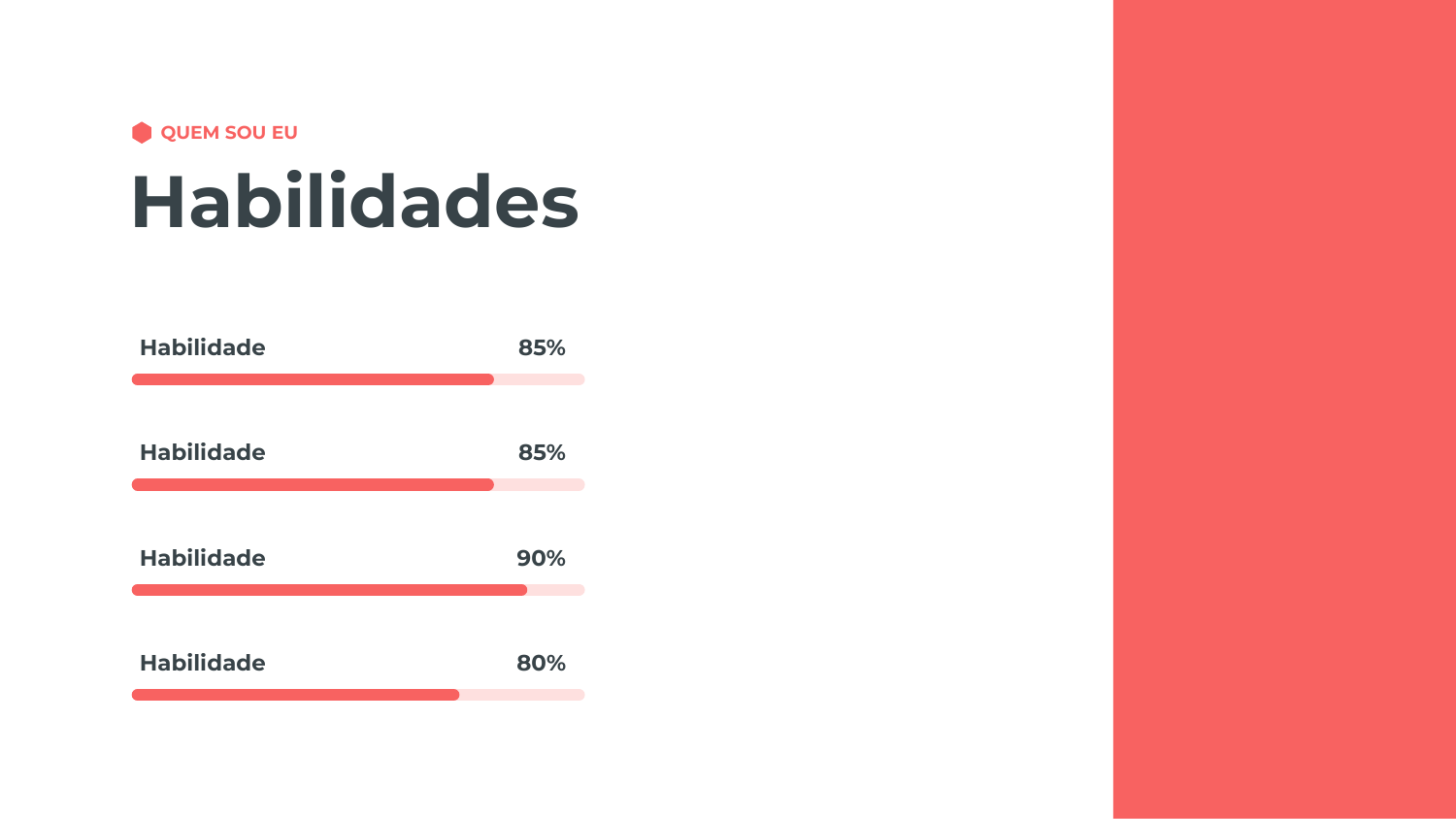

QUEM SOU EU

Habilidades
Habilidade
85%
Habilidade
85%
Habilidade
90%
Habilidade
80%